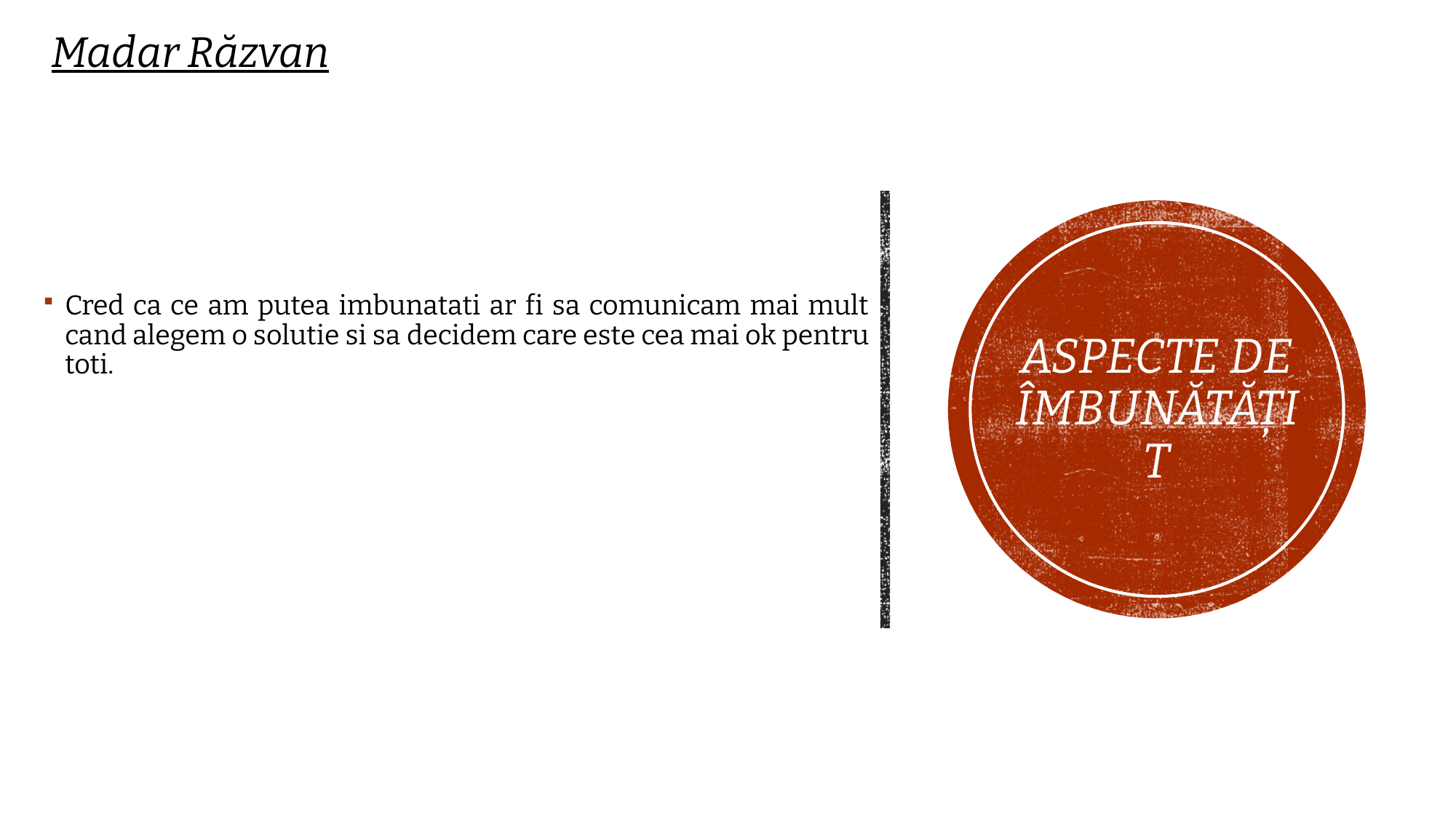

Madar Răzvan
Cred ca ce am putea imbunatati ar fi sa comunicam mai mult cand alegem o solutie si sa decidem care este cea mai ok pentru toti.

# Aspecte de îmbunătățit